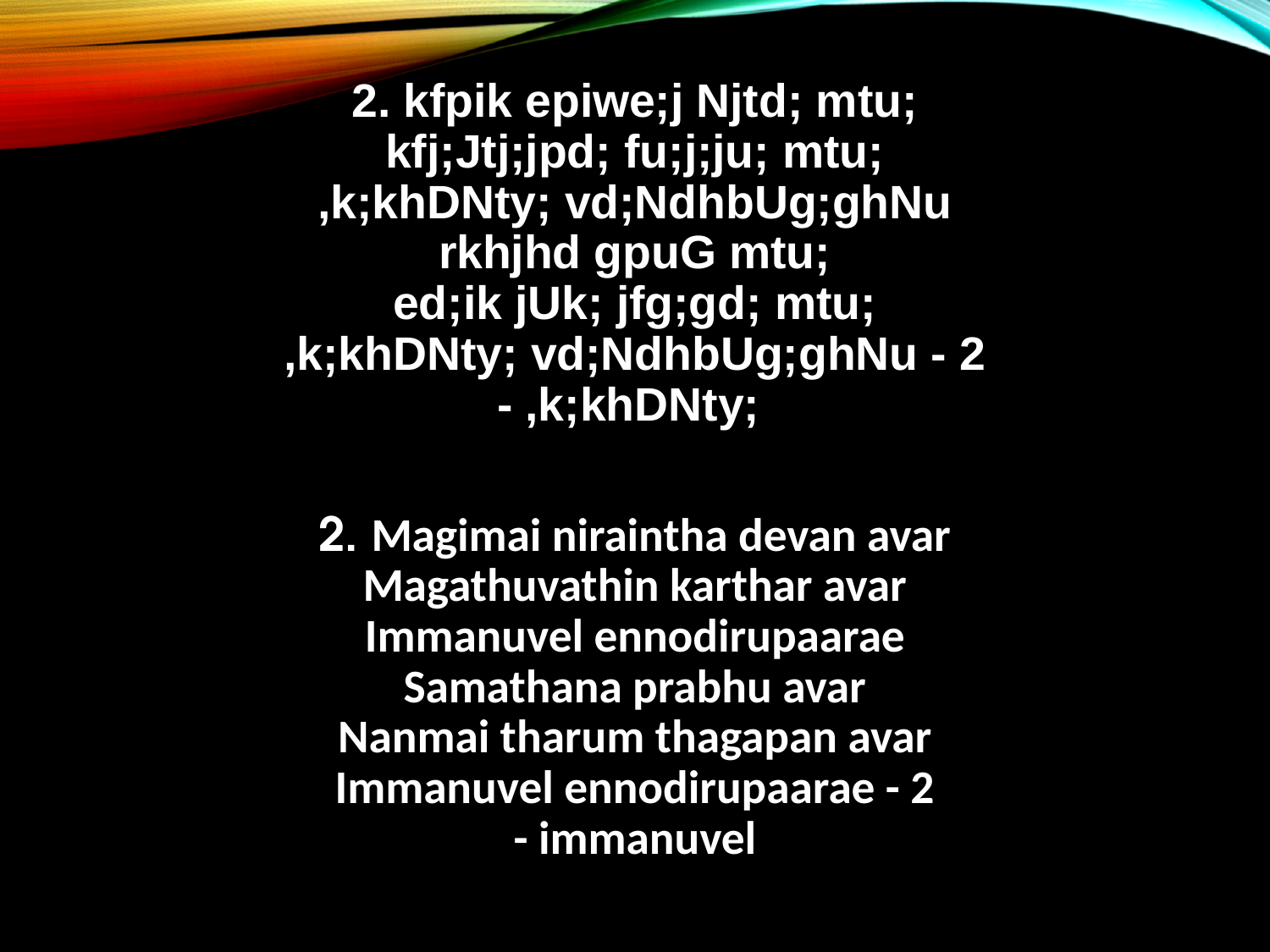

2. kfpik epiwe;j Njtd; mtu;
kfj;Jtj;jpd; fu;j;ju; mtu;
,k;khDNty; vd;NdhbUg;ghNu
rkhjhd gpuG mtu;
ed;ik jUk; jfg;gd; mtu;
,k;khDNty; vd;NdhbUg;ghNu - 2
- ,k;khDNty;

2. Magimai niraintha devan avar
Magathuvathin karthar avar
Immanuvel ennodirupaarae
Samathana prabhu avar
Nanmai tharum thagapan avar
Immanuvel ennodirupaarae - 2
- immanuvel